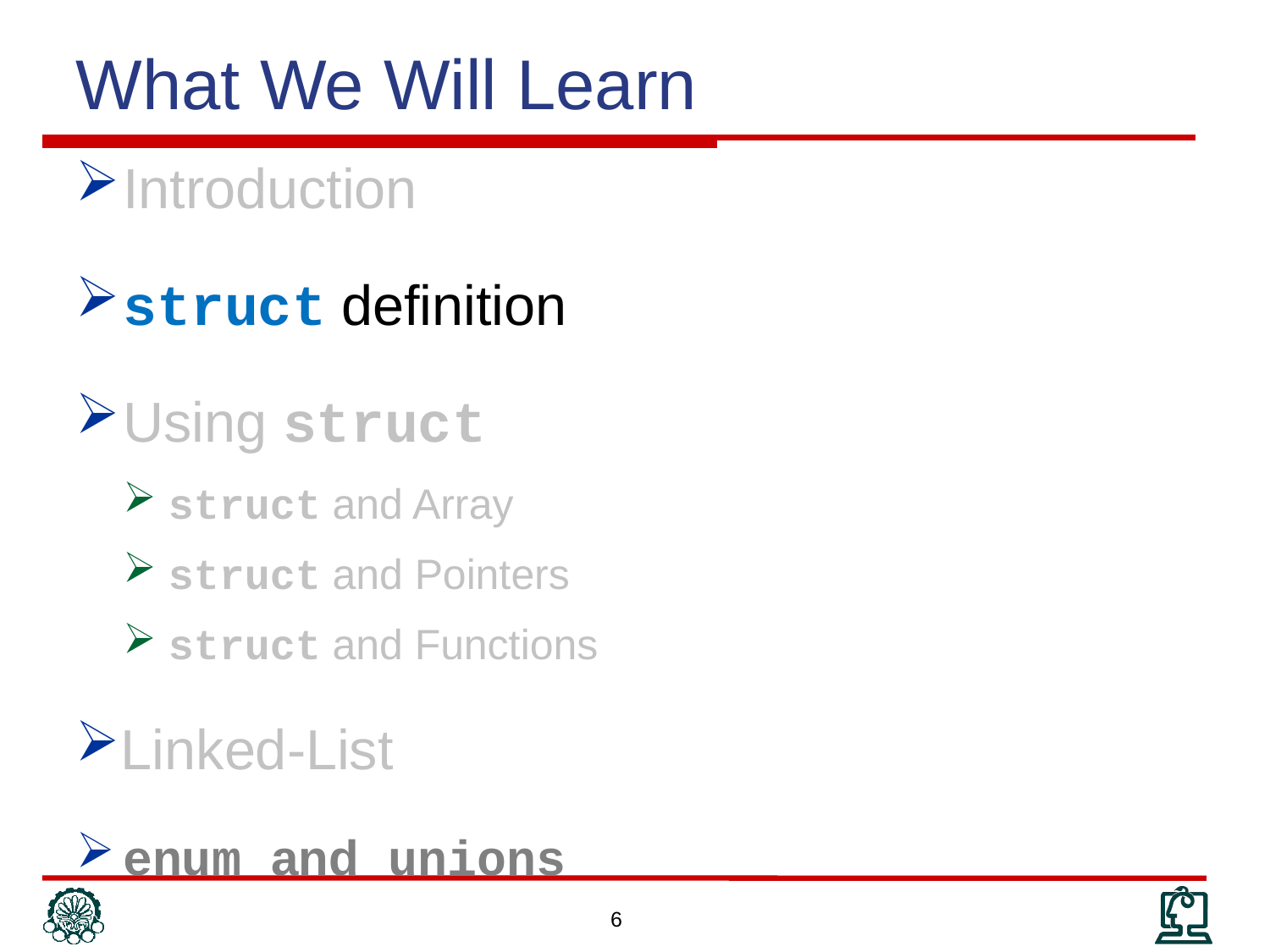

What We Will Learn
Introduction
struct definition
Using struct
struct and Array
struct and Pointers
struct and Functions
Linked-List
enum and unions
6